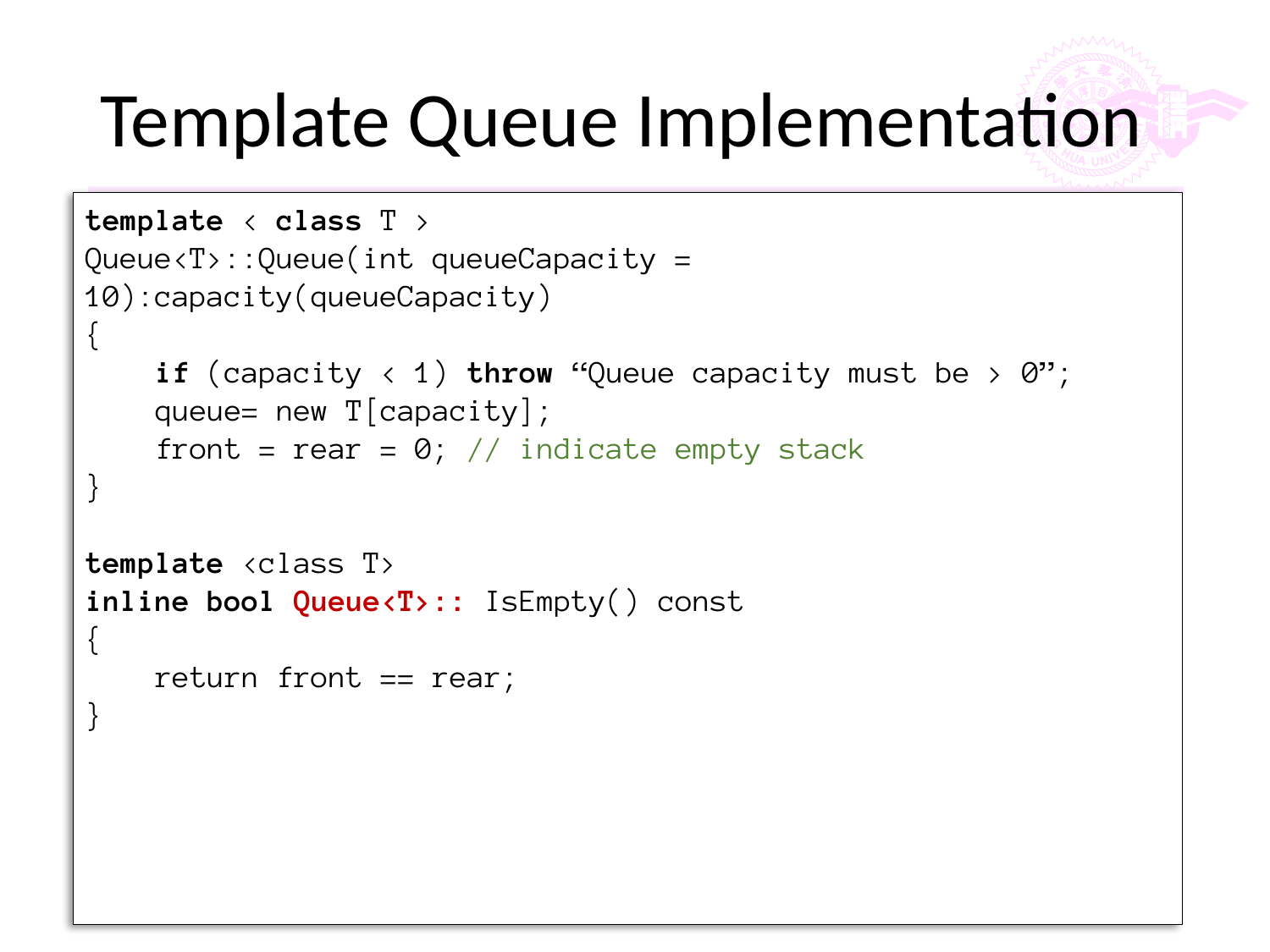

# Template Queue Implementation
template < class T >
Queue<T>::Queue(int queueCapacity = 10):capacity(queueCapacity)
{
    if (capacity < 1) throw “Queue capacity must be > 0”;
    queue= new T[capacity];
    front = rear = 0; // indicate empty stack
}

template <class T>
inline bool Queue<T>:: IsEmpty() const
{
    return front == rear;
}

81